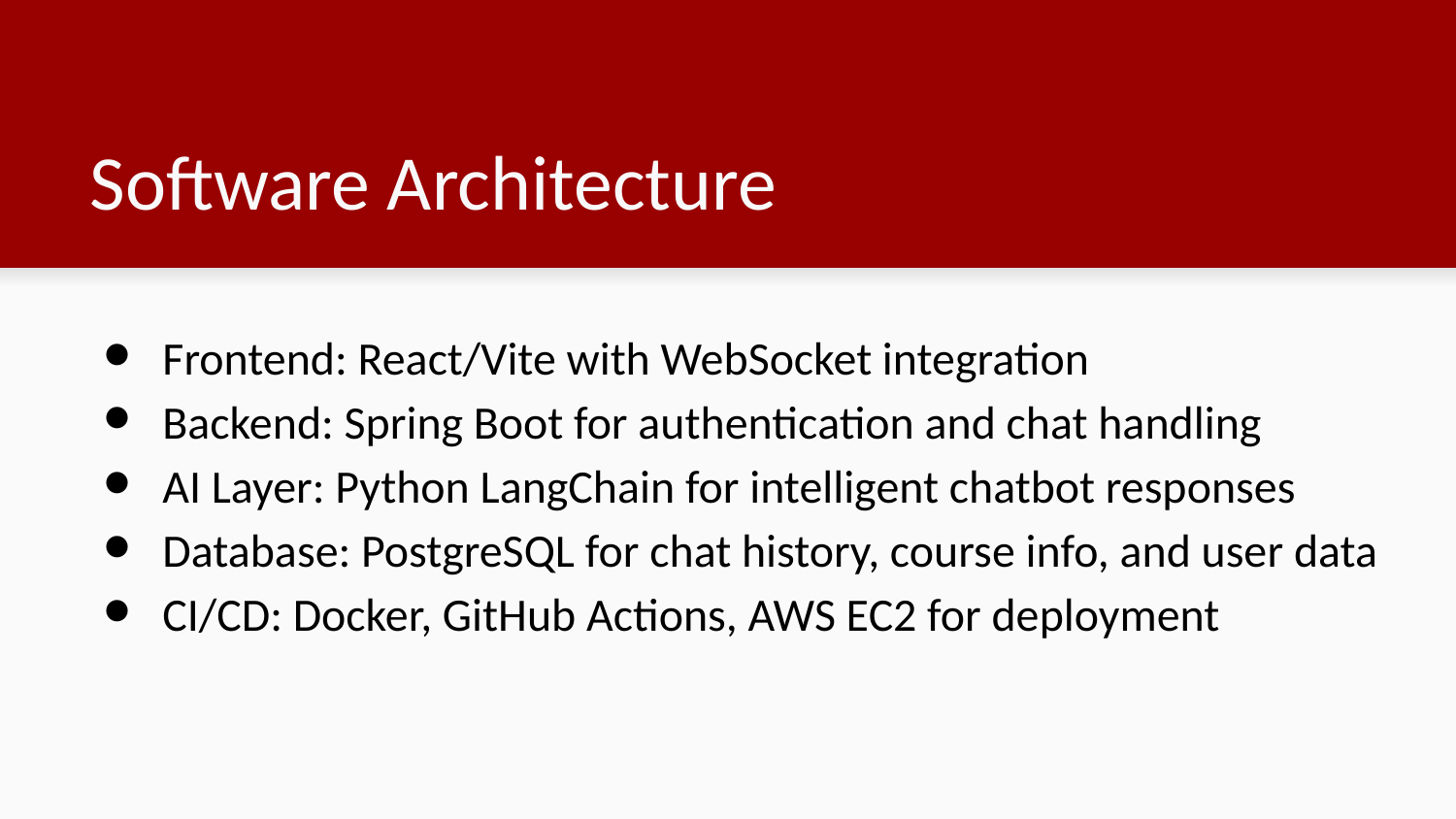

# Software Architecture
Frontend: React/Vite with WebSocket integration
Backend: Spring Boot for authentication and chat handling
AI Layer: Python LangChain for intelligent chatbot responses
Database: PostgreSQL for chat history, course info, and user data
CI/CD: Docker, GitHub Actions, AWS EC2 for deployment